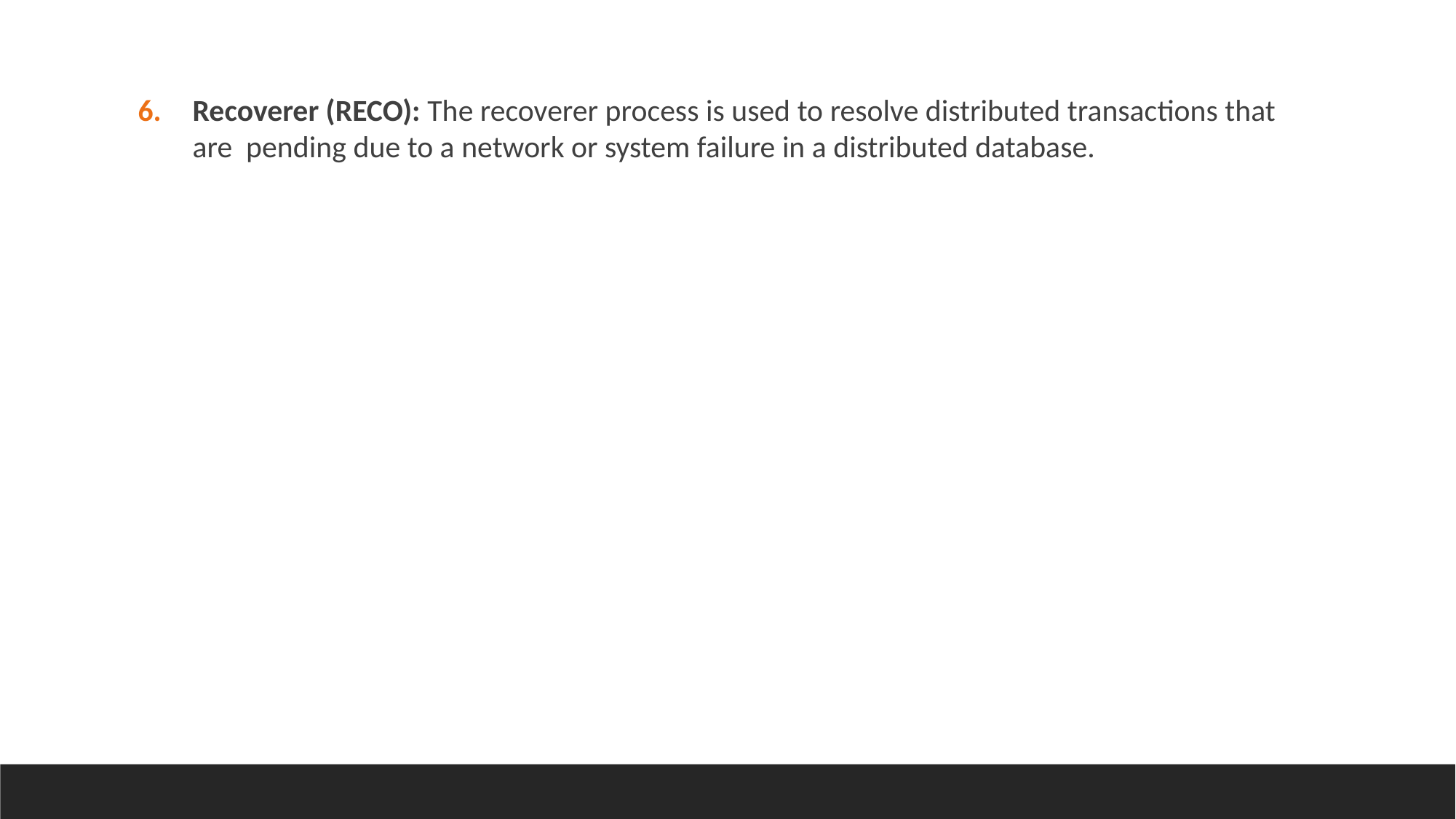

Recoverer (RECO): The recoverer process is used to resolve distributed transactions that are  pending due to a network or system failure in a distributed database.